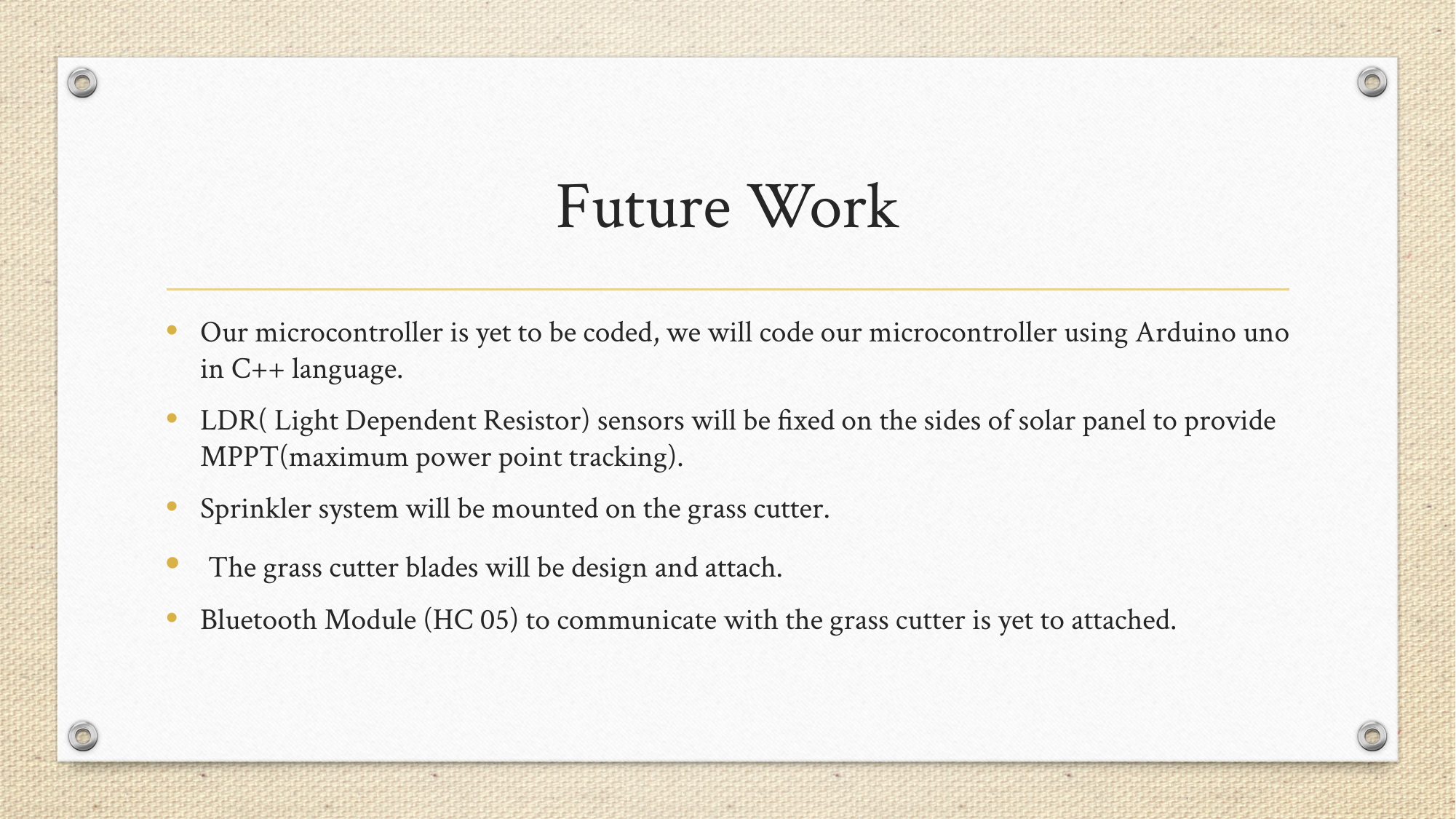

# Future Work
Our microcontroller is yet to be coded, we will code our microcontroller using Arduino uno in C++ language.
LDR( Light Dependent Resistor) sensors will be fixed on the sides of solar panel to provide MPPT(maximum power point tracking).
Sprinkler system will be mounted on the grass cutter.
 The grass cutter blades will be design and attach.
Bluetooth Module (HC 05) to communicate with the grass cutter is yet to attached.